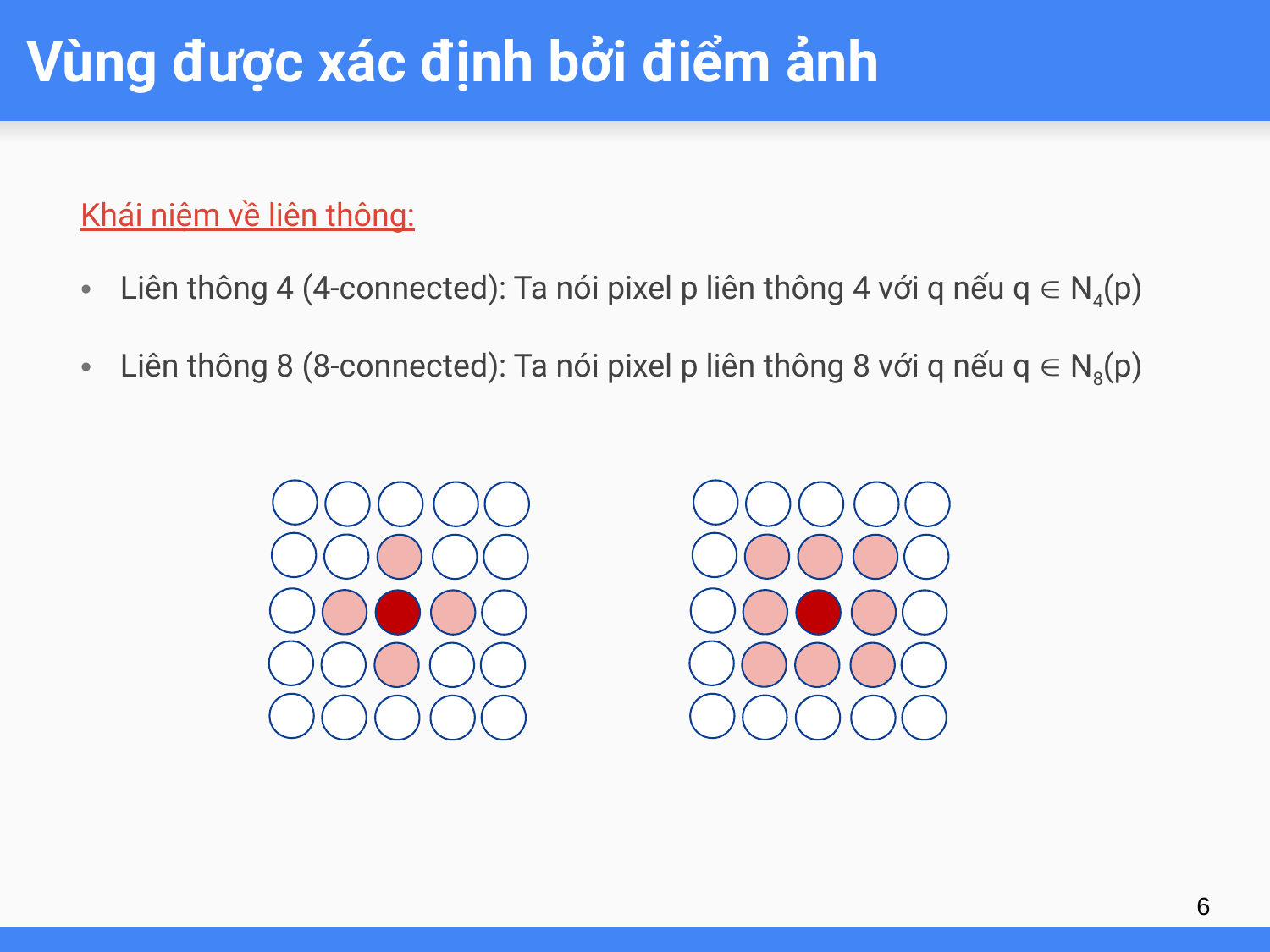

# Vùng được xác định bởi điểm ảnh
Khái niệm về liên thông:
Liên thông 4 (4-connected): Ta nói pixel p liên thông 4 với q nếu q ∈ N4(p)
Liên thông 8 (8-connected): Ta nói pixel p liên thông 8 với q nếu q ∈ N8(p)

6